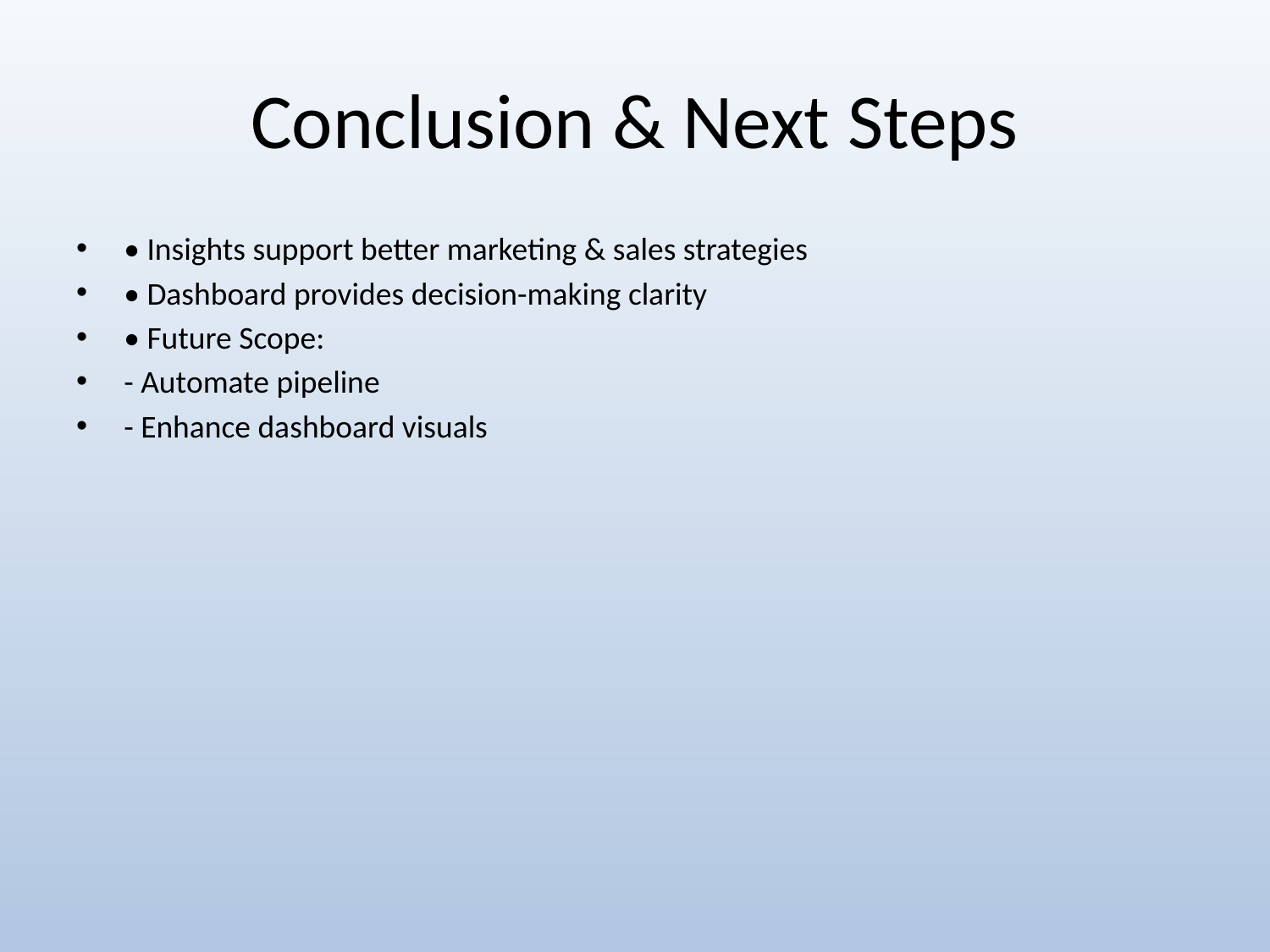

# Conclusion & Next Steps
• Insights support better marketing & sales strategies
• Dashboard provides decision-making clarity
• Future Scope:
- Automate pipeline
- Enhance dashboard visuals